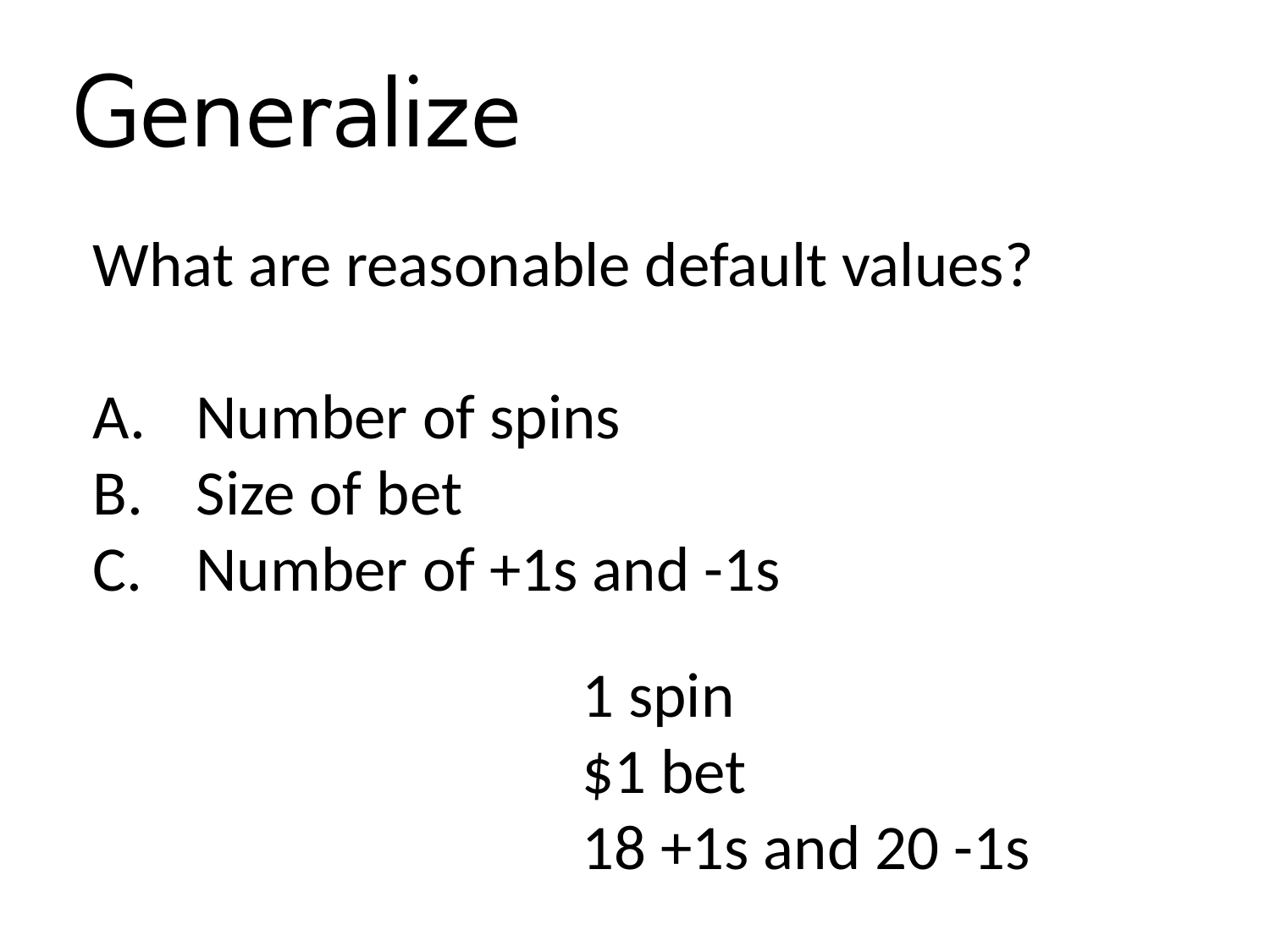

# Generalize
What are reasonable default values?

Number of spins
Size of bet
Number of +1s and -1s

1 spin
$1 bet
18 +1s and 20 -1s